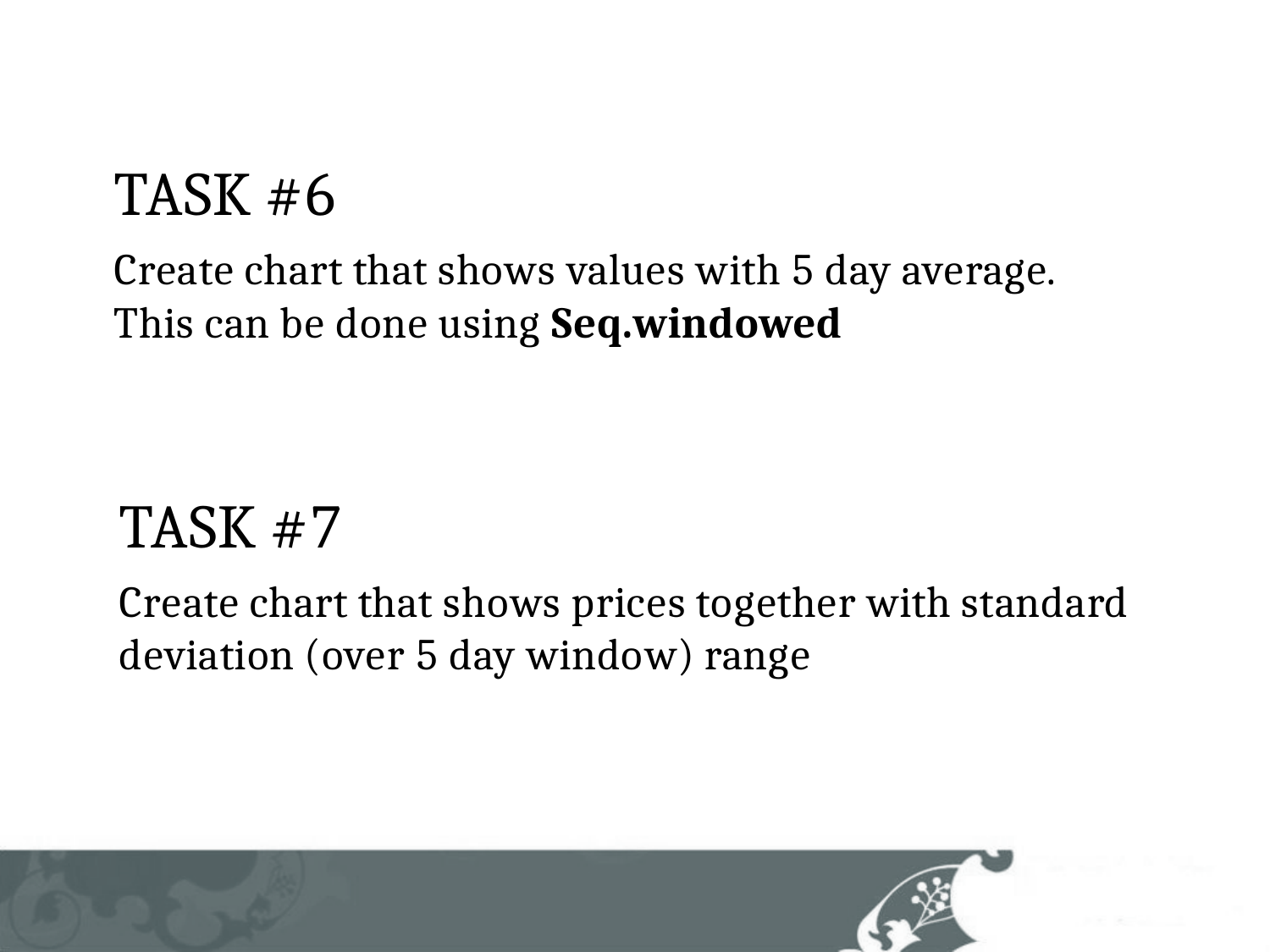

TASK #6
# Create chart that shows values with 5 day average. This can be done using Seq.windowed
TASK #7
Create chart that shows prices together with standard deviation (over 5 day window) range